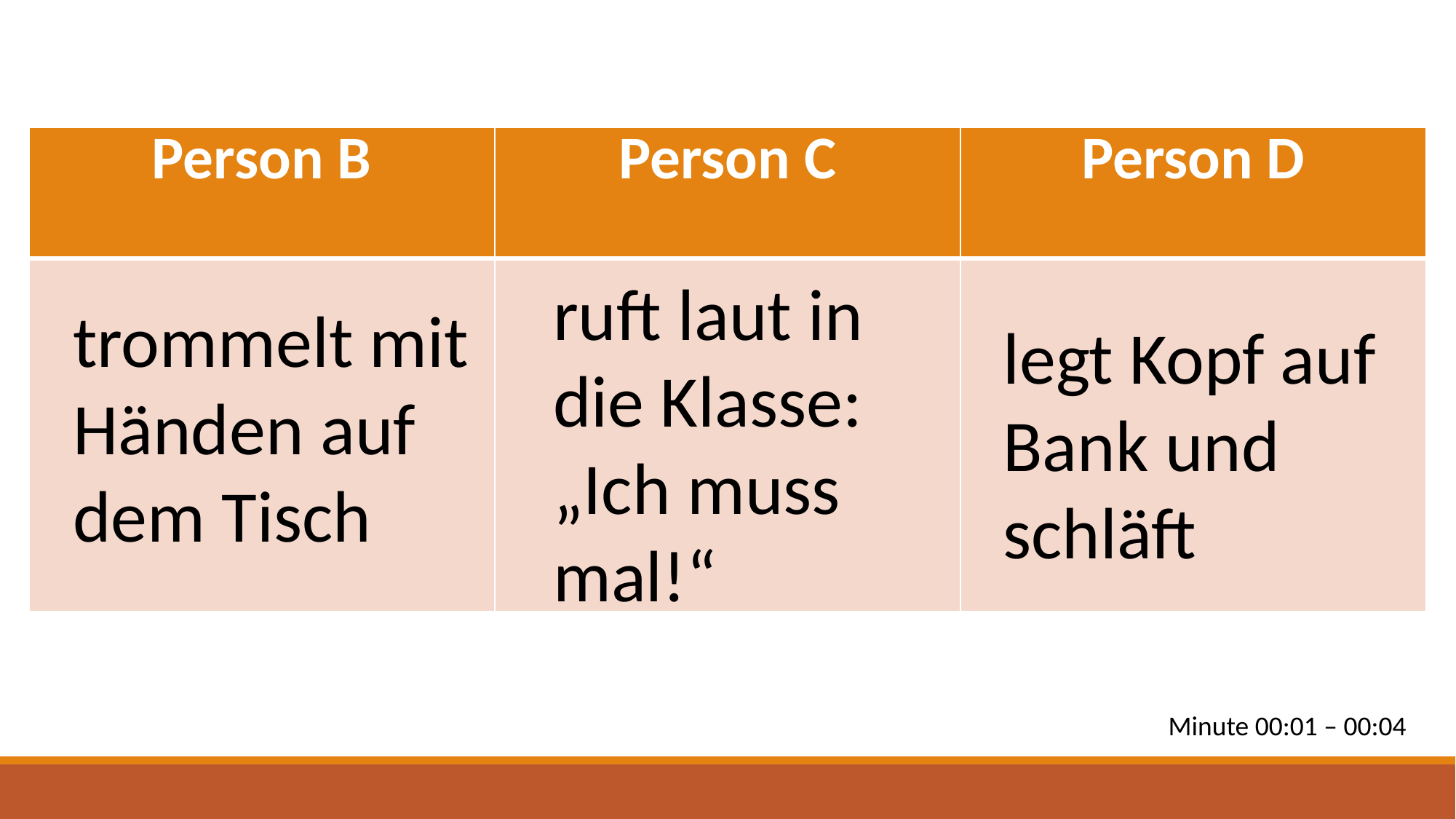

| Person B | Person C | Person D |
| --- | --- | --- |
|  |  |  |
ruft laut in die Klasse:
„Ich muss mal!“
trommelt mit Händen auf dem Tisch

legt Kopf auf Bank und schläft
Minute 00:01 – 00:04